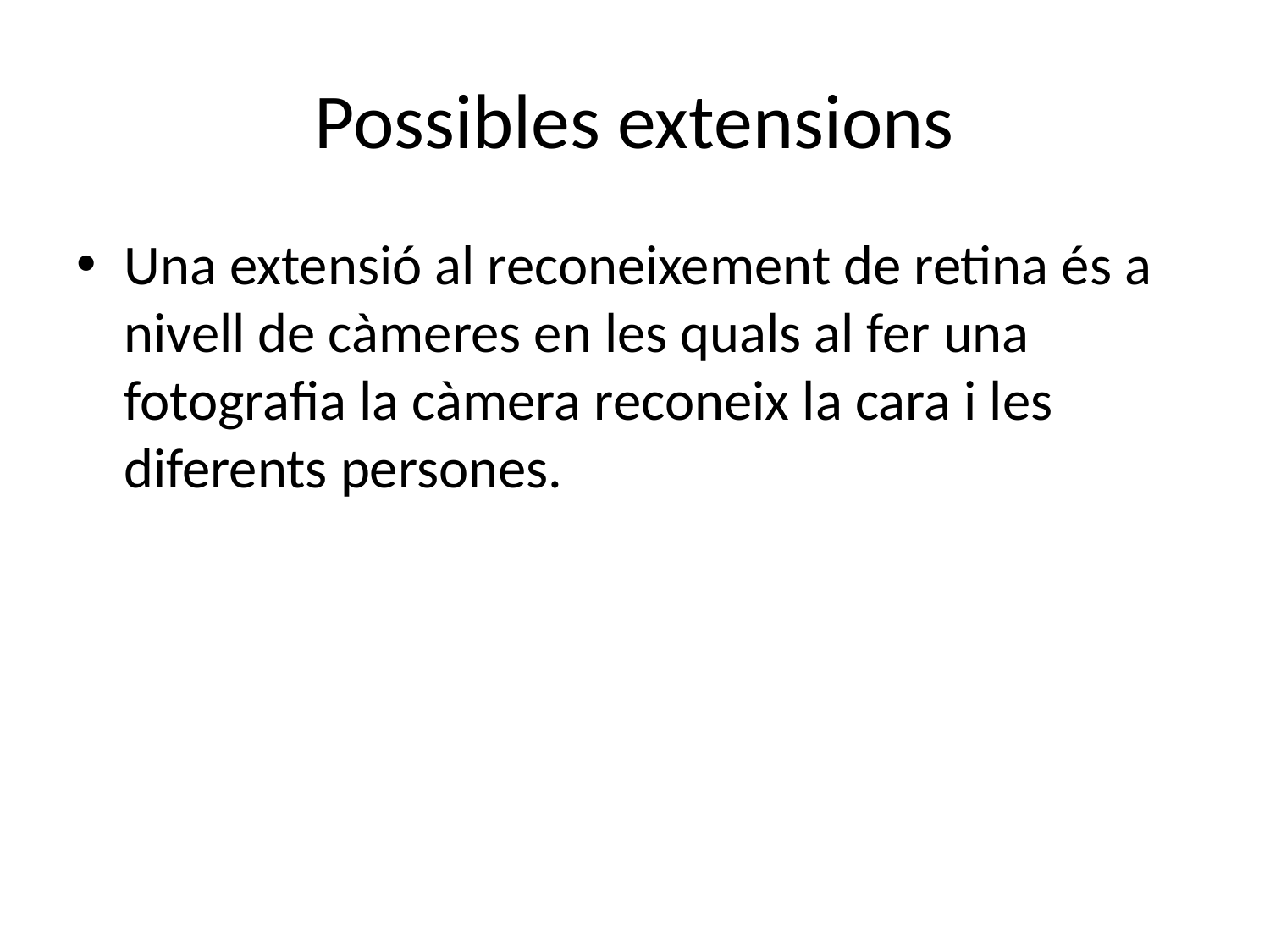

# Possibles extensions
Una extensió al reconeixement de retina és a nivell de càmeres en les quals al fer una fotografia la càmera reconeix la cara i les diferents persones.